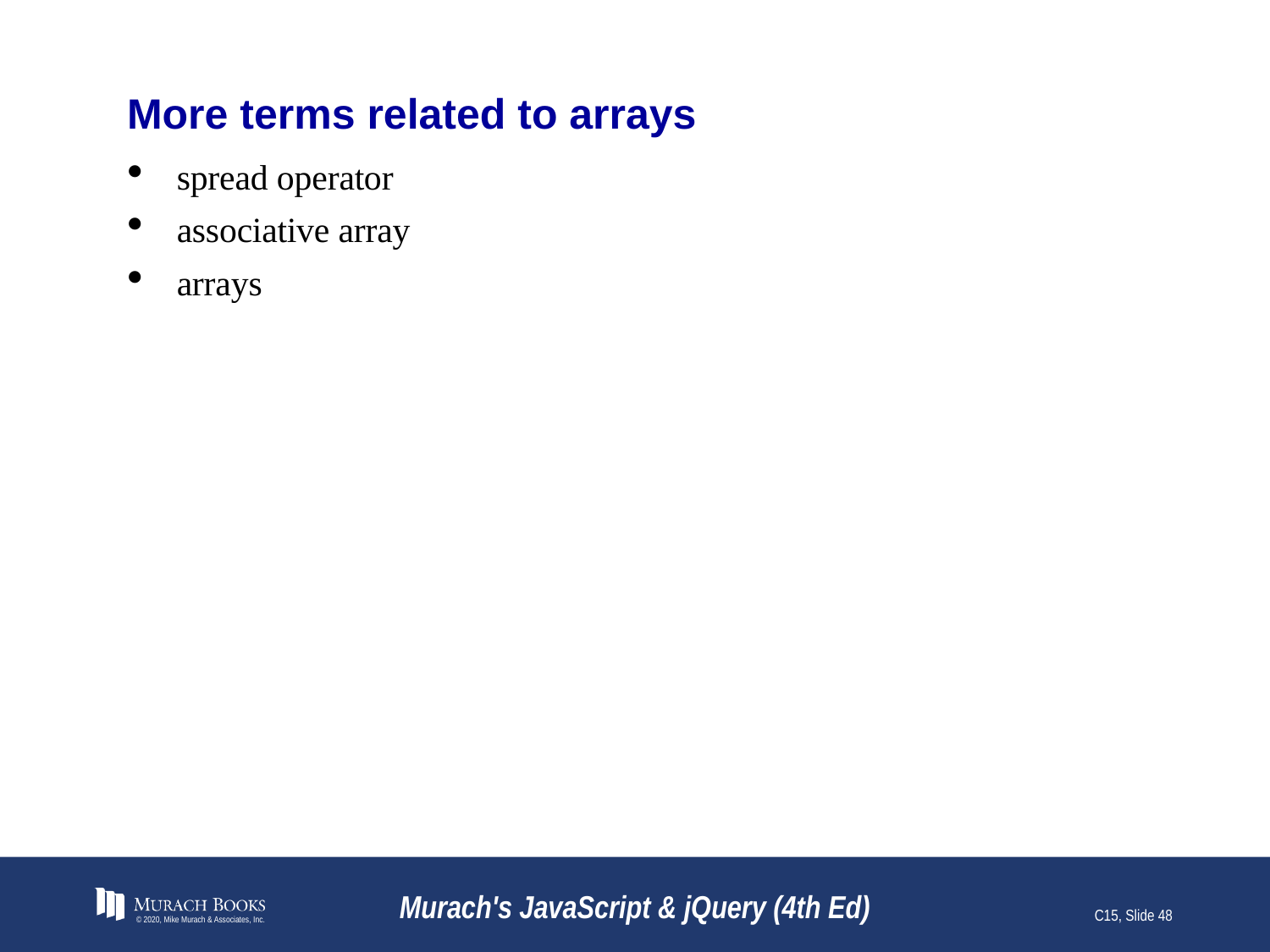

# More terms related to arrays
spread operator
associative array
arrays

© 2020, Mike Murach & Associates, Inc.
Murach's JavaScript & jQuery (4th Ed)

C15, Slide 48